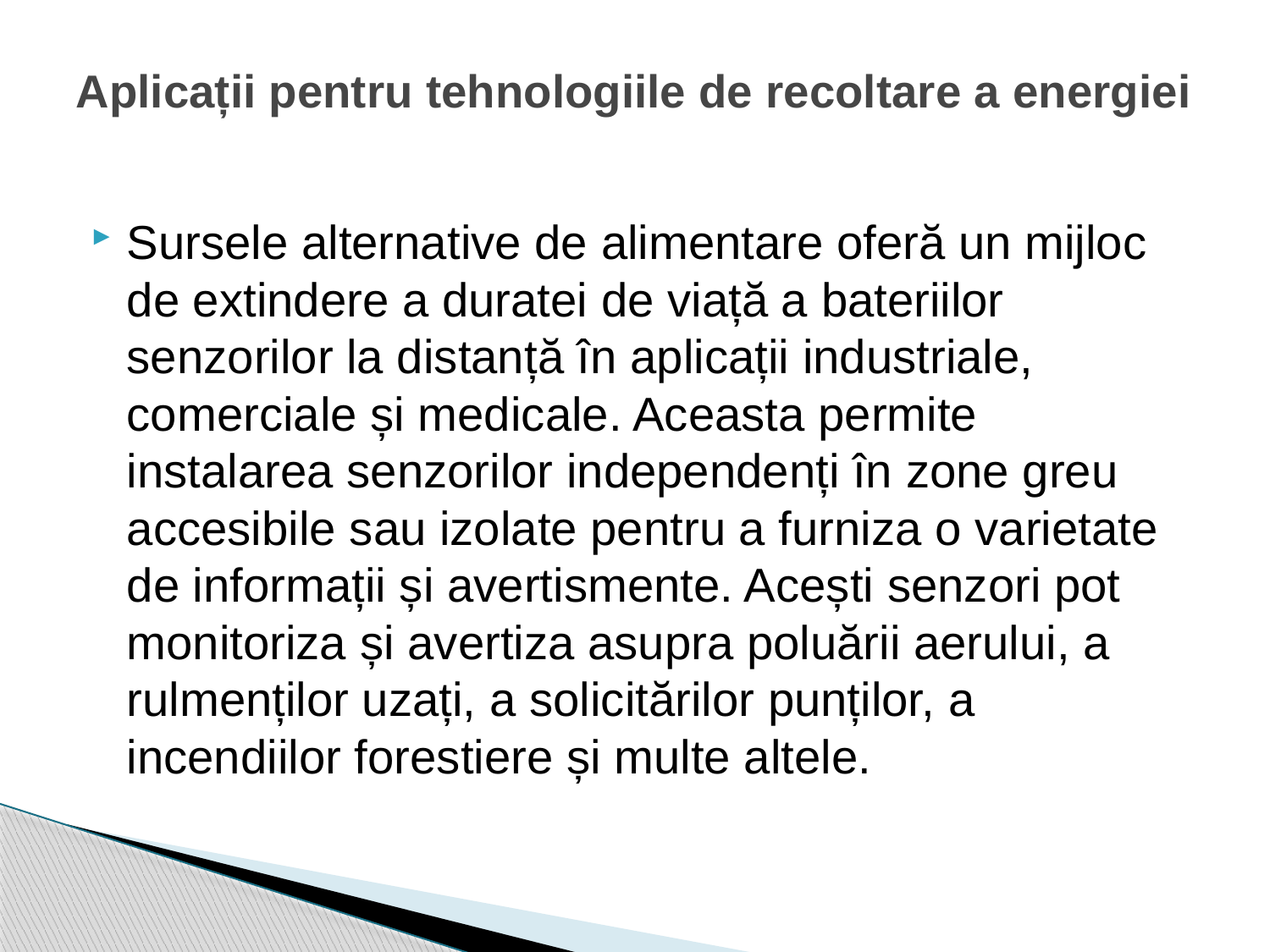

# Aplicații pentru tehnologiile de recoltare a energiei
Sursele alternative de alimentare oferă un mijloc de extindere a duratei de viață a bateriilor senzorilor la distanță în aplicații industriale, comerciale și medicale. Aceasta permite instalarea senzorilor independenți în zone greu accesibile sau izolate pentru a furniza o varietate de informații și avertismente. Acești senzori pot monitoriza și avertiza asupra poluării aerului, a rulmenților uzați, a solicitărilor punților, a incendiilor forestiere și multe altele.